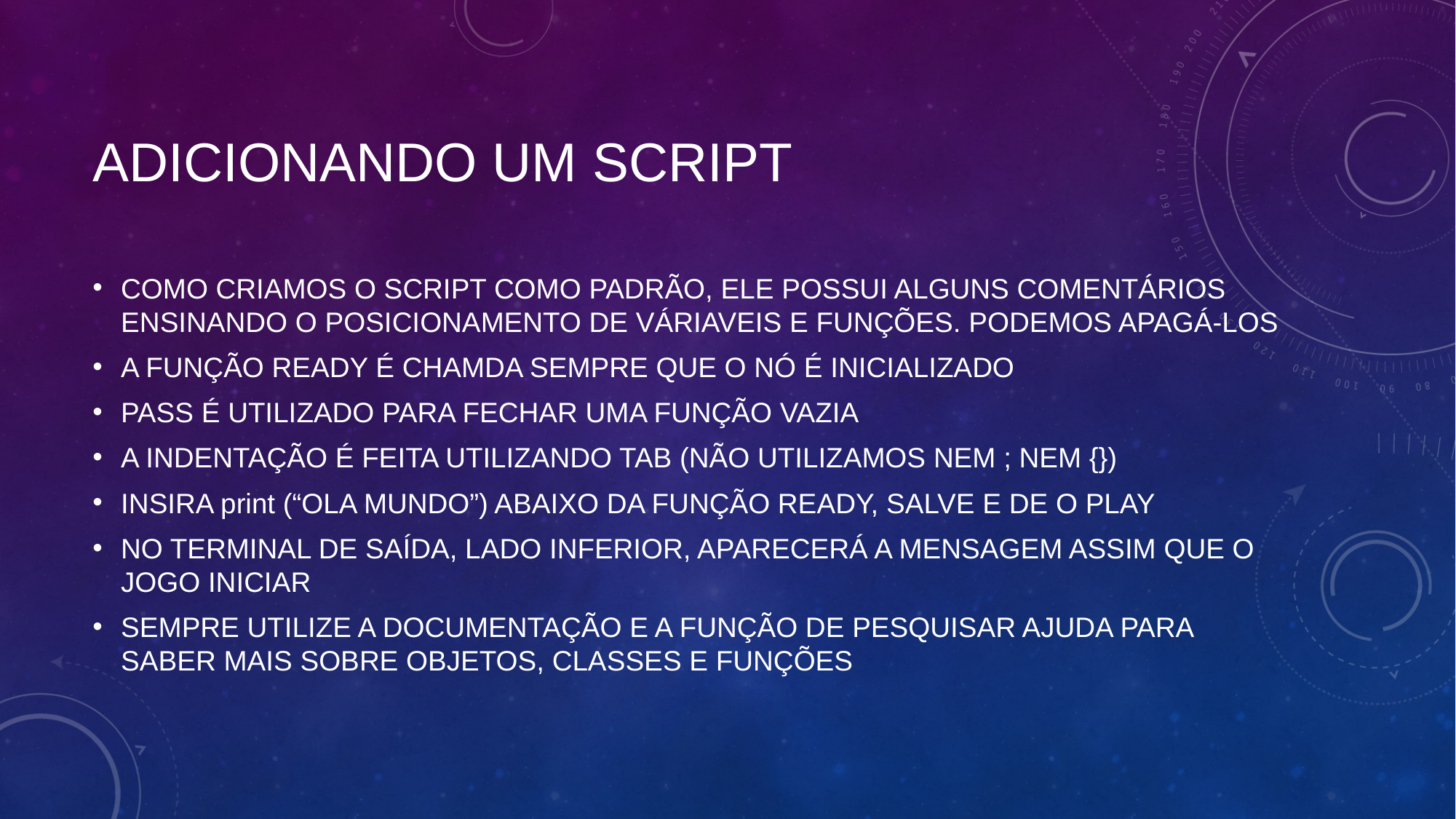

ADICIONANDO UM SCRIPT
COMO CRIAMOS O SCRIPT COMO PADRÃO, ELE POSSUI ALGUNS COMENTÁRIOS ENSINANDO O POSICIONAMENTO DE VÁRIAVEIS E FUNÇÕES. PODEMOS APAGÁ-LOS
A FUNÇÃO READY É CHAMDA SEMPRE QUE O NÓ É INICIALIZADO
PASS É UTILIZADO PARA FECHAR UMA FUNÇÃO VAZIA
A INDENTAÇÃO É FEITA UTILIZANDO TAB (NÃO UTILIZAMOS NEM ; NEM {})
INSIRA print (“OLA MUNDO”) ABAIXO DA FUNÇÃO READY, SALVE E DE O PLAY
NO TERMINAL DE SAÍDA, LADO INFERIOR, APARECERÁ A MENSAGEM ASSIM QUE O JOGO INICIAR
SEMPRE UTILIZE A DOCUMENTAÇÃO E A FUNÇÃO DE PESQUISAR AJUDA PARA SABER MAIS SOBRE OBJETOS, CLASSES E FUNÇÕES